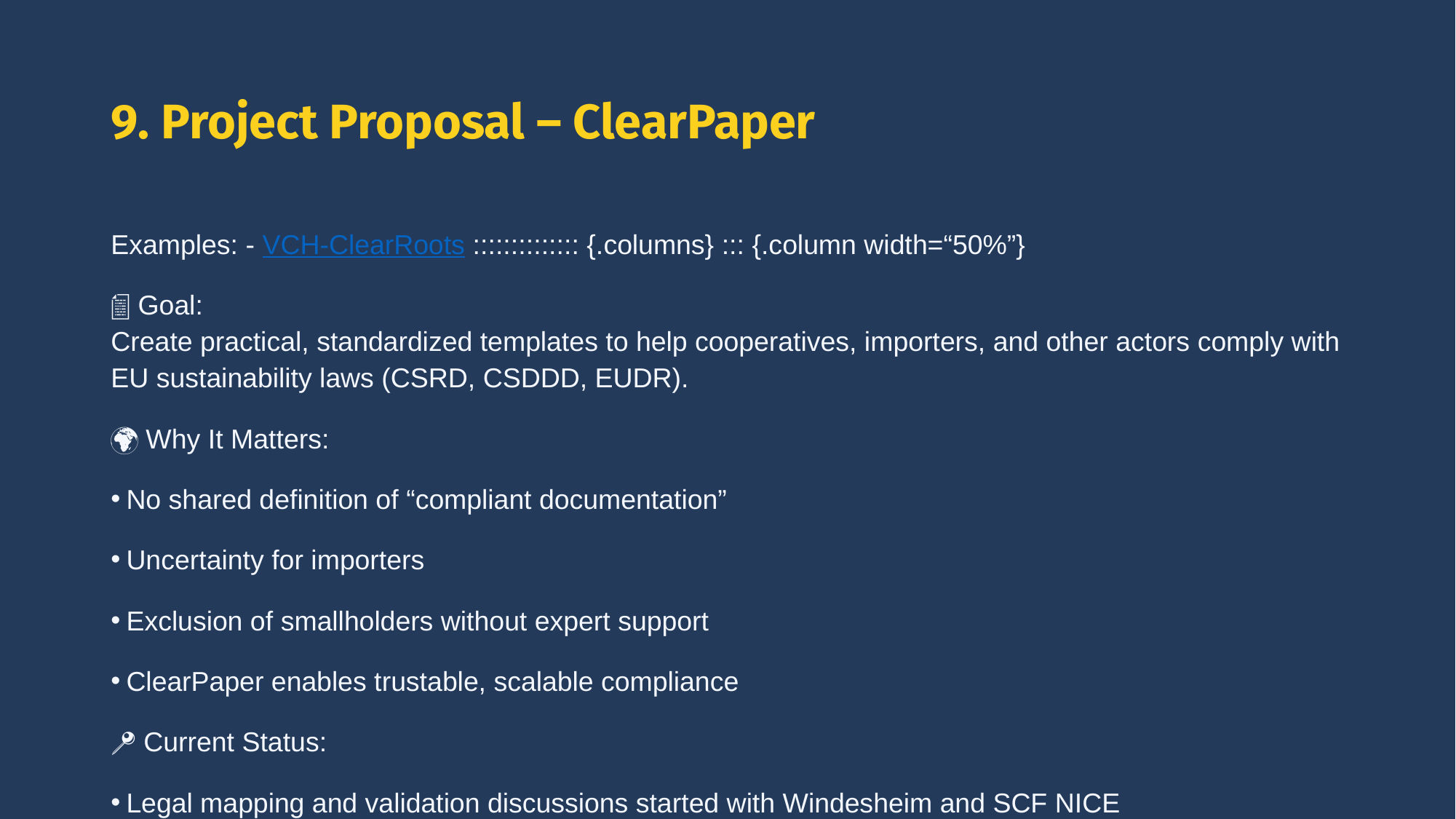

# 9. Project Proposal – ClearPaper
Examples: - VCH-ClearRoots :::::::::::::: {.columns} ::: {.column width=“50%”}
📄 Goal:
Create practical, standardized templates to help cooperatives, importers, and other actors comply with EU sustainability laws (CSRD, CSDDD, EUDR).
🌍 Why It Matters:
No shared definition of “compliant documentation”
Uncertainty for importers
Exclusion of smallholders without expert support
ClearPaper enables trustable, scalable compliance
📍 Current Status:
Legal mapping and validation discussions started with Windesheim and SCF NICE
::: ::: {.column width=“50%”}
🛠️ How It Works:
Each template would:
Link directly to relevant EU legal clauses
Be available in Word, LaTeX, and JSON formats
Adapt to national implementations and local languages
Optionally integrate with platforms like AgUnity
🆘 Help Needed:
Collect feedback to strengthen a grant proposal
Support turning this into a fundable project
We need a grant writer
::: ::::::::::::::